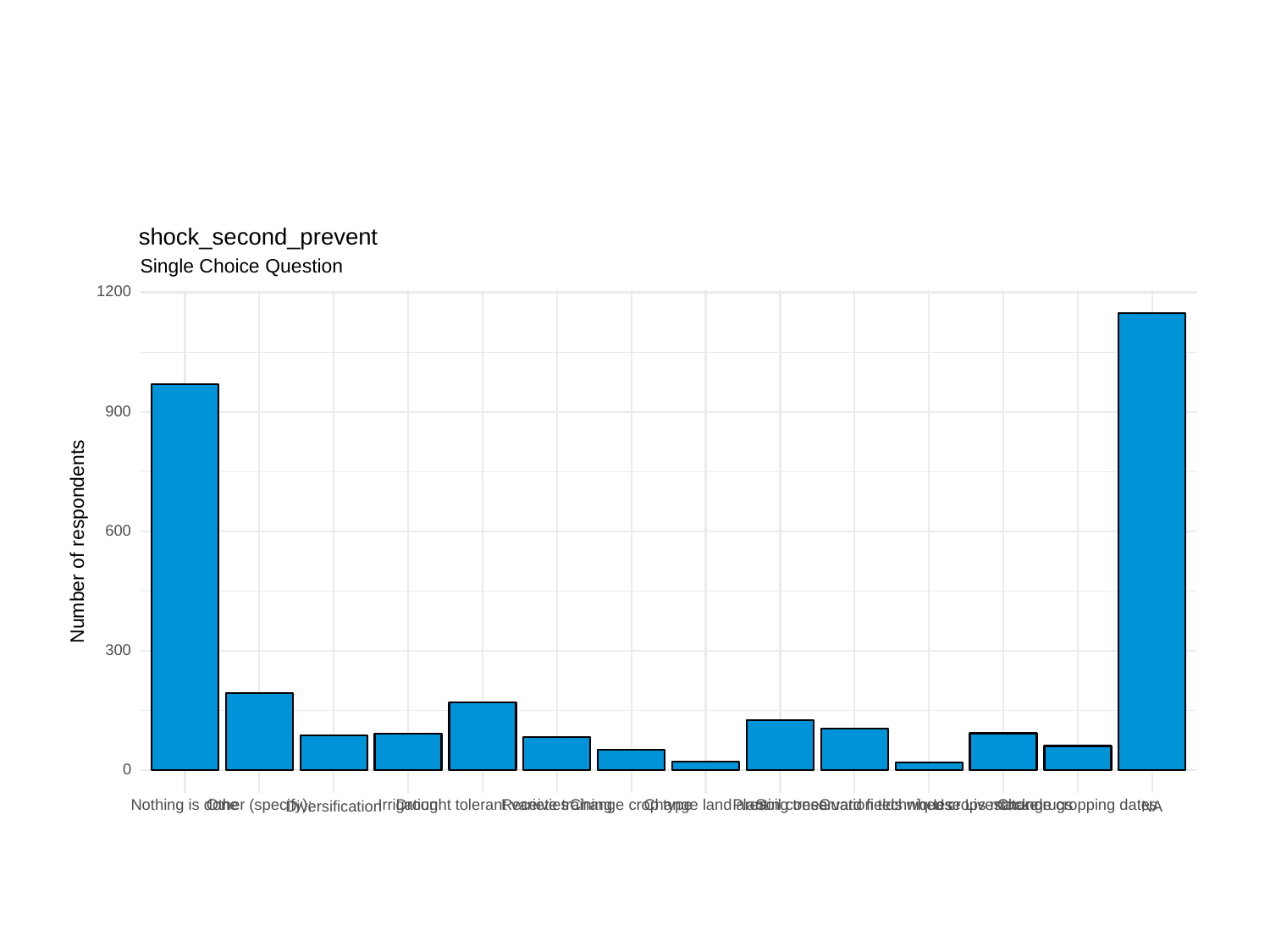

shock_second_prevent
Single Choice Question
1200

900

600

Number of respondents

300

0

Other (specify);
Change crop type
Change land area
Change cropping dates
Nothing is done
Irrigation
Drought tolerant varieties
Receive training
Planting trees
Soil conservation techniques
Guard fields when crops mature
Use Livestock drugs
Diversification
NA